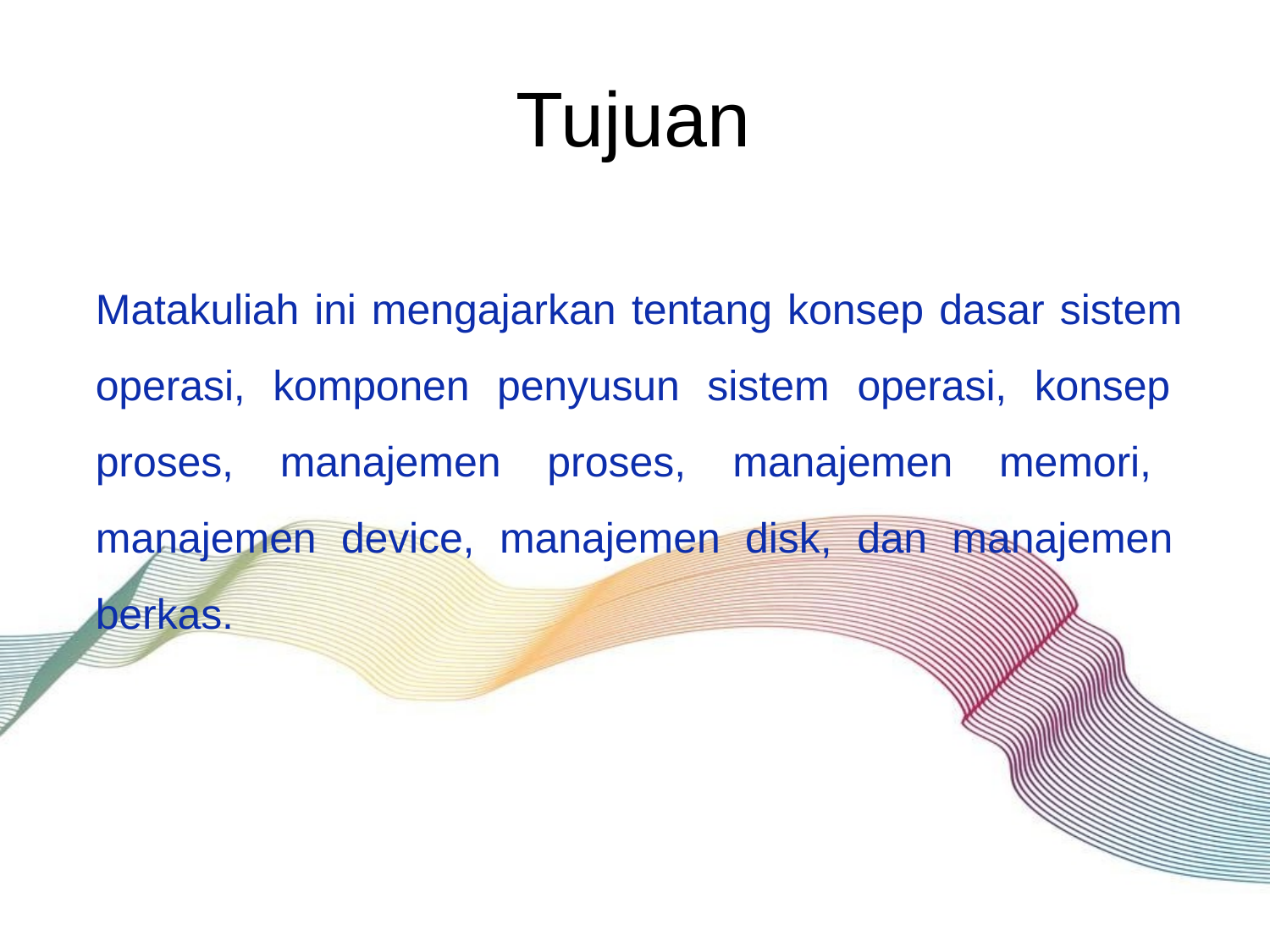

# Tujuan
Matakuliah ini mengajarkan tentang konsep dasar sistem  operasi, komponen penyusun sistem operasi, konsep  proses, manajemen proses, manajemen memori,  manajemen device, manajemen disk, dan manajemen  berkas.